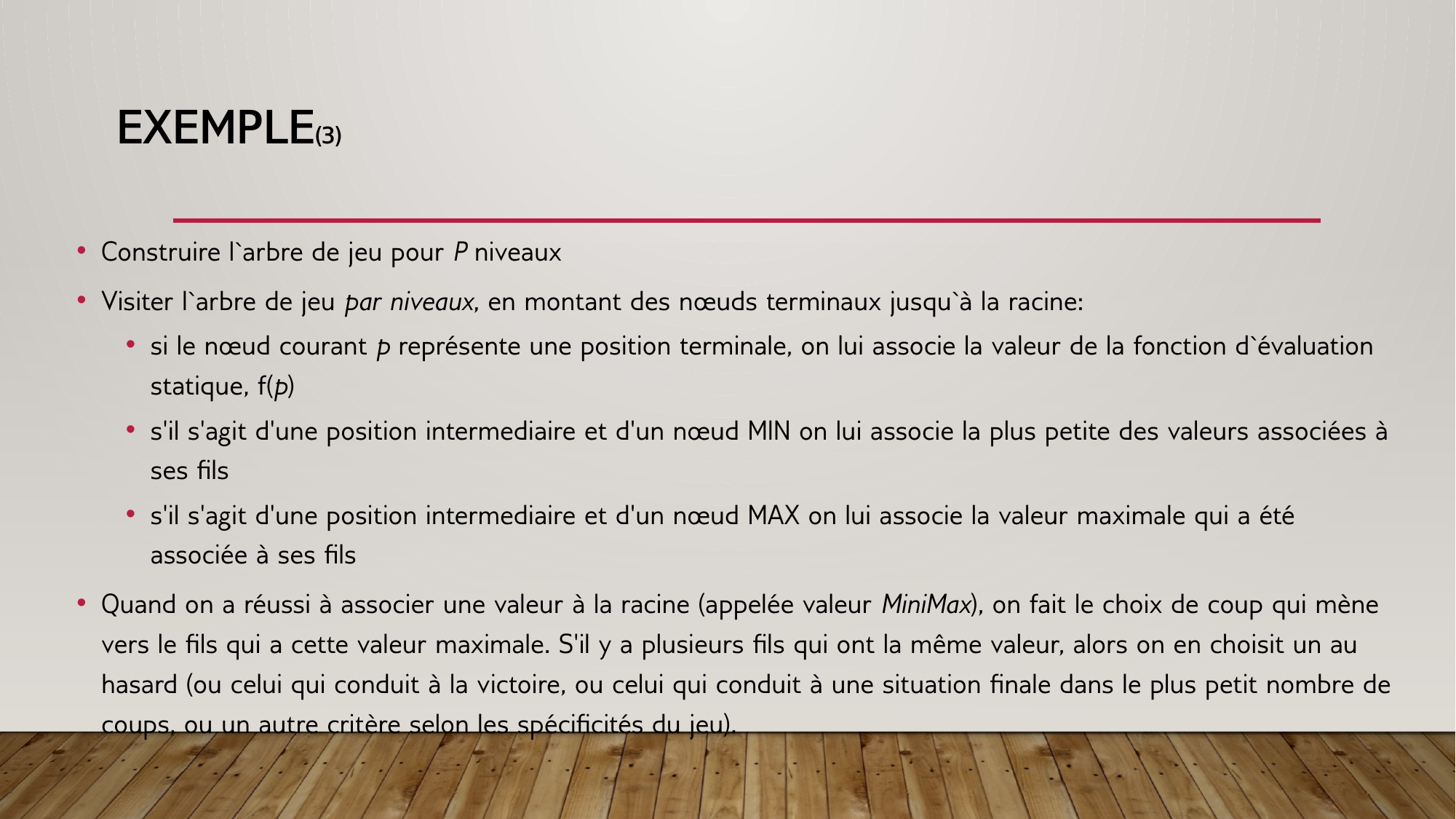

# Exemple(3)
Construire l`arbre de jeu pour P niveaux
Visiter l`arbre de jeu par niveaux, en montant des nœuds terminaux jusqu`à la racine:
si le nœud courant p représente une position terminale, on lui associe la valeur de la fonction d`évaluation statique, f(p)
s'il s'agit d'une position intermediaire et d'un nœud MIN on lui associe la plus petite des valeurs associées à ses fils
s'il s'agit d'une position intermediaire et d'un nœud MAX on lui associe la valeur maximale qui a été associée à ses fils
Quand on a réussi à associer une valeur à la racine (appelée valeur MiniMax), on fait le choix de coup qui mène vers le fils qui a cette valeur maximale. S'il y a plusieurs fils qui ont la même valeur, alors on en choisit un au hasard (ou celui qui conduit à la victoire, ou celui qui conduit à une situation finale dans le plus petit nombre de coups, ou un autre critère selon les spécificités du jeu).